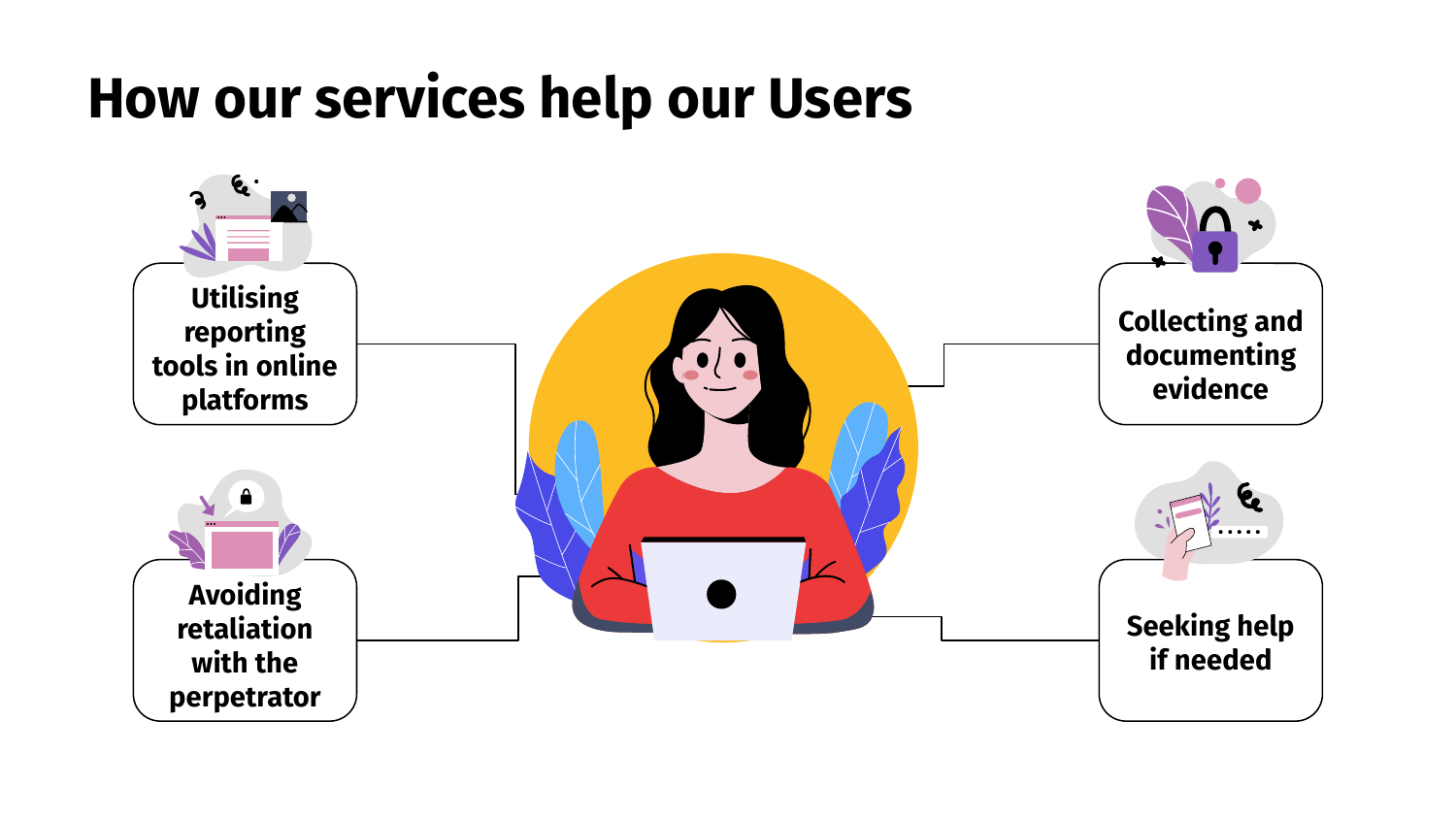

How our services help our Users

Collecting and documenting evidence
Utilising reporting tools in online platforms

Seeking help if needed
Avoiding
retaliation with the
perpetrator